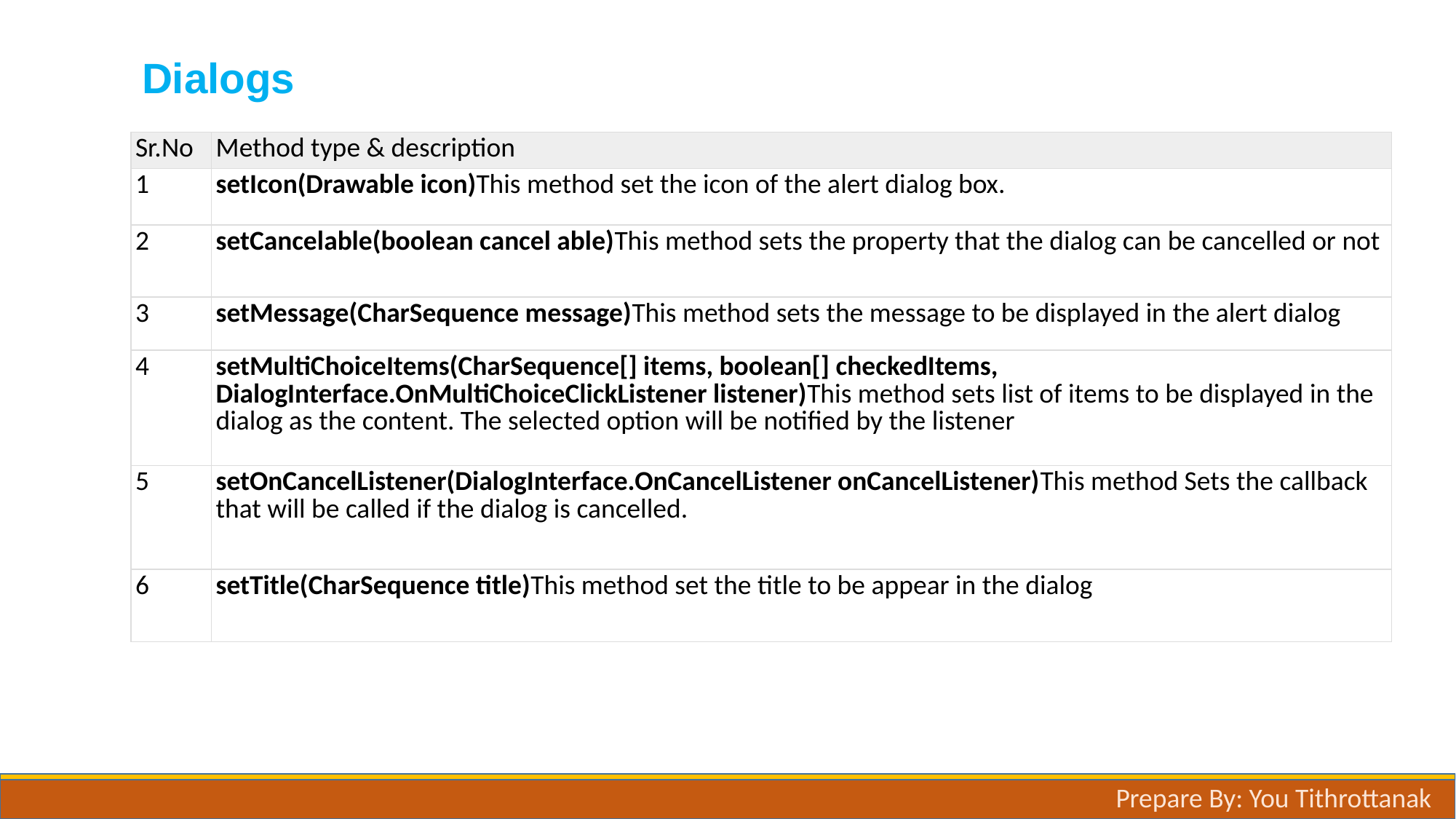

# Dialogs
| Sr.No | Method type & description |
| --- | --- |
| 1 | setIcon(Drawable icon)This method set the icon of the alert dialog box. |
| 2 | setCancelable(boolean cancel able)This method sets the property that the dialog can be cancelled or not |
| 3 | setMessage(CharSequence message)This method sets the message to be displayed in the alert dialog |
| 4 | setMultiChoiceItems(CharSequence[] items, boolean[] checkedItems, DialogInterface.OnMultiChoiceClickListener listener)This method sets list of items to be displayed in the dialog as the content. The selected option will be notified by the listener |
| 5 | setOnCancelListener(DialogInterface.OnCancelListener onCancelListener)This method Sets the callback that will be called if the dialog is cancelled. |
| 6 | setTitle(CharSequence title)This method set the title to be appear in the dialog |
Prepare By: You Tithrottanak